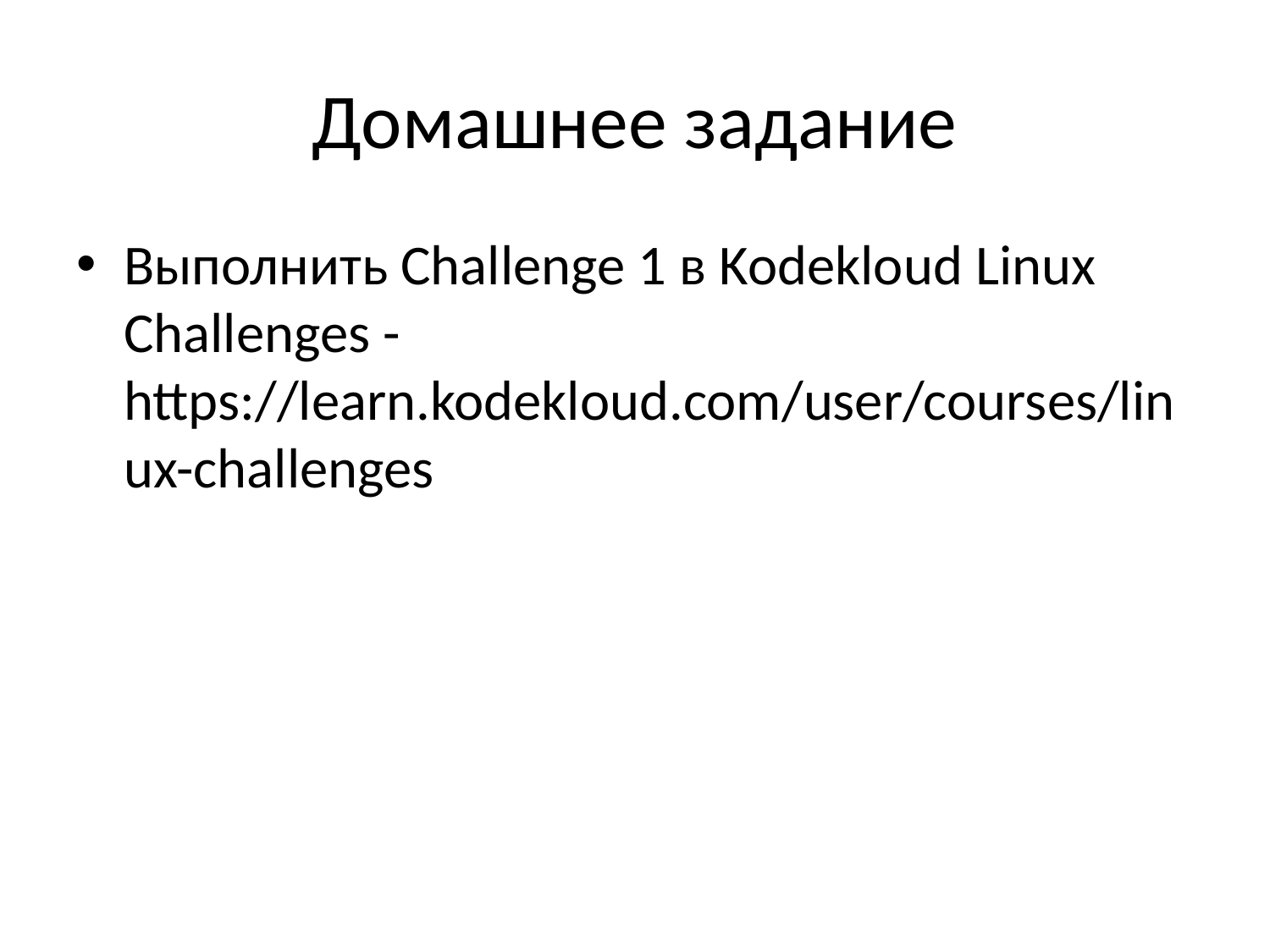

# Домашнее задание
Выполнить Challenge 1 в Kodekloud Linux Challenges - https://learn.kodekloud.com/user/courses/linux-challenges